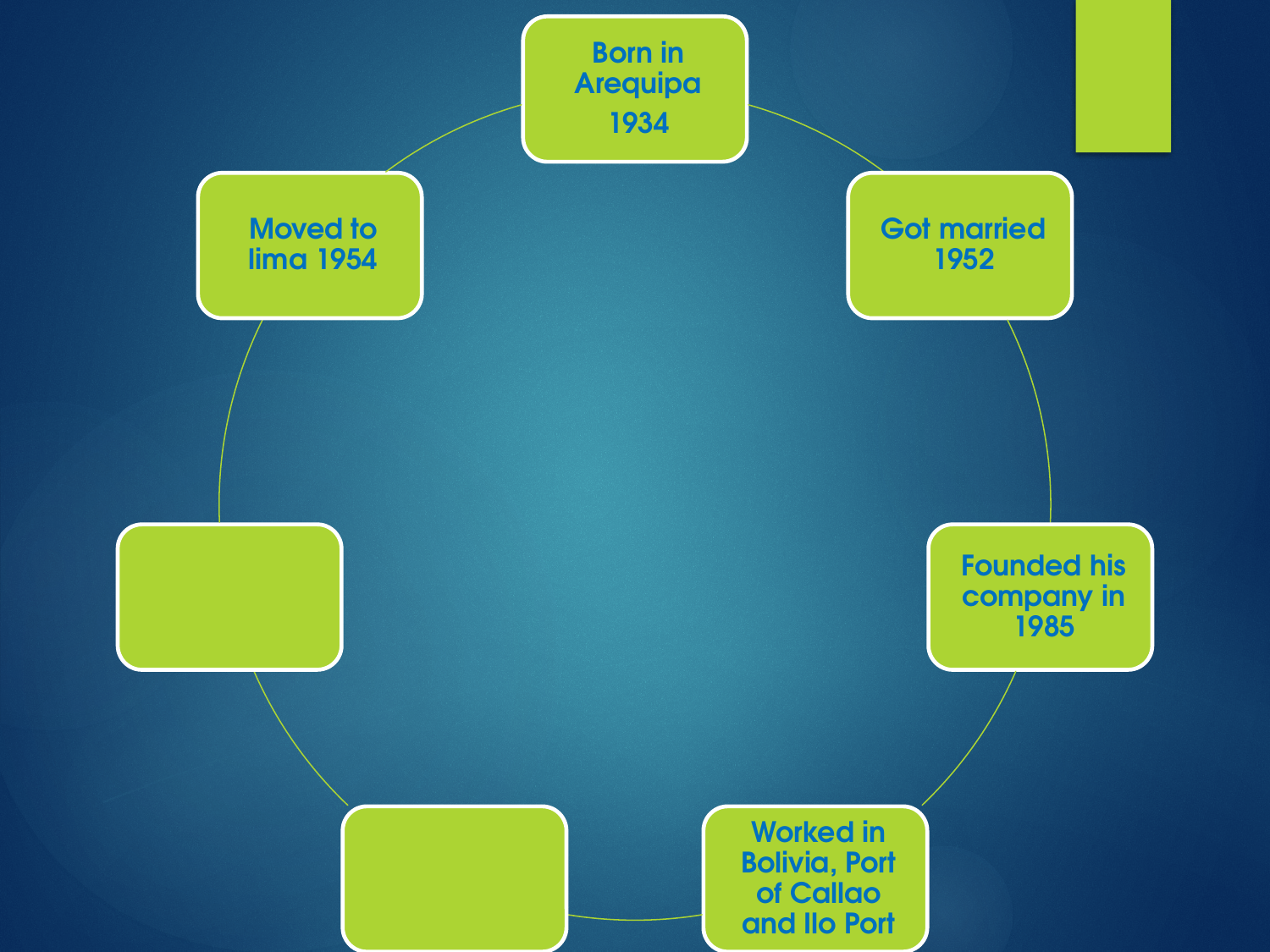

Born in Arequipa
1934
Got married 1952
Founded his company in 1985
Worked in Bolivia, Port of Callao and Ilo Port

Moved to lima 1954